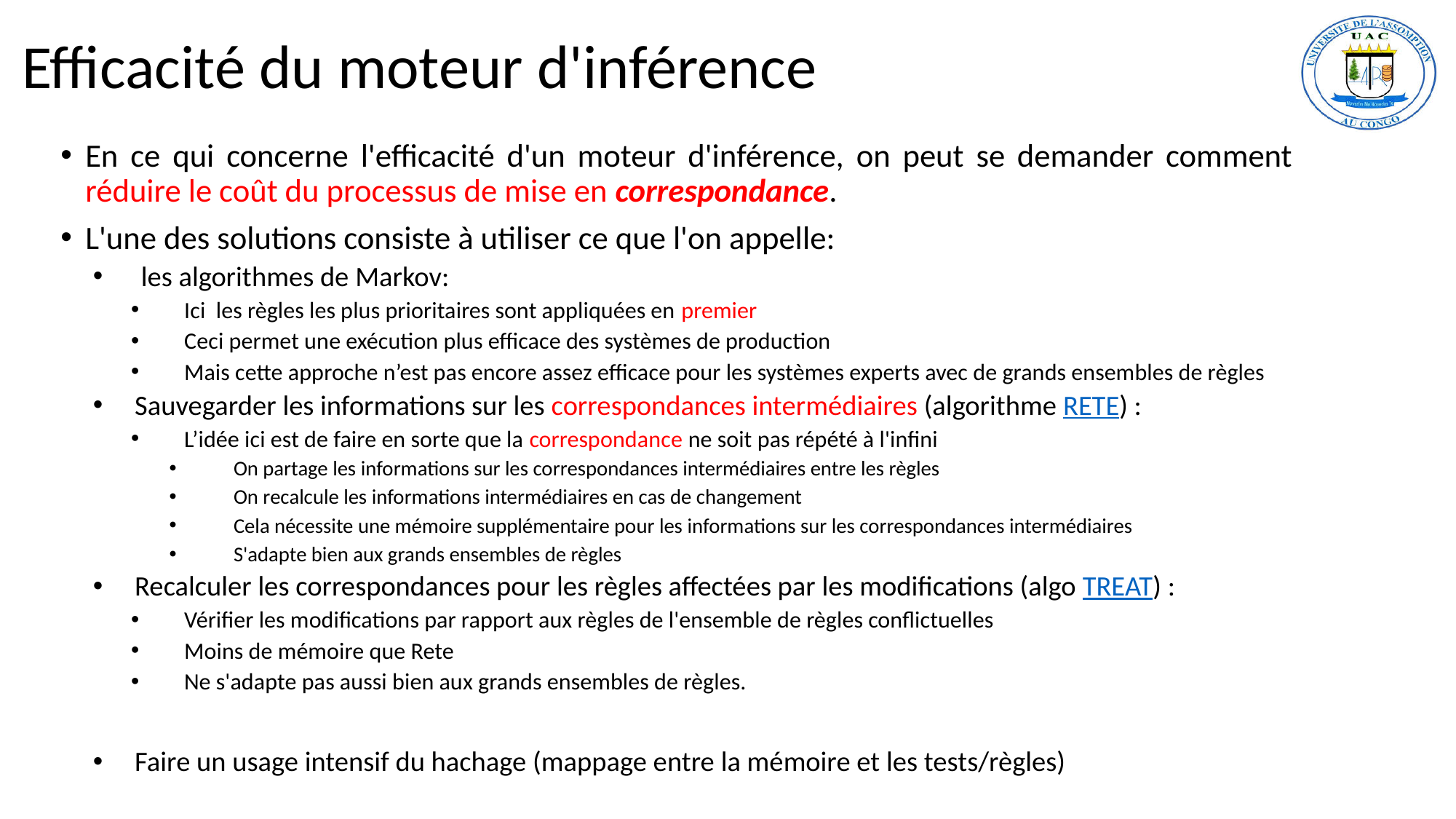

# Efficacité du moteur d'inférence
En ce qui concerne l'efficacité d'un moteur d'inférence, on peut se demander comment réduire le coût du processus de mise en correspondance.
L'une des solutions consiste à utiliser ce que l'on appelle:
 les algorithmes de Markov:
Ici  les règles les plus prioritaires sont appliquées en premier
Ceci permet une exécution plus efficace des systèmes de production
Mais cette approche n’est pas encore assez efficace pour les systèmes experts avec de grands ensembles de règles
Sauvegarder les informations sur les correspondances intermédiaires (algorithme RETE) :
L’idée ici est de faire en sorte que la correspondance ne soit pas répété à l'infini
On partage les informations sur les correspondances intermédiaires entre les règles
On recalcule les informations intermédiaires en cas de changement
Cela nécessite une mémoire supplémentaire pour les informations sur les correspondances intermédiaires
S'adapte bien aux grands ensembles de règles
Recalculer les correspondances pour les règles affectées par les modifications (algo TREAT) :
Vérifier les modifications par rapport aux règles de l'ensemble de règles conflictuelles
Moins de mémoire que Rete
Ne s'adapte pas aussi bien aux grands ensembles de règles.

Faire un usage intensif du hachage (mappage entre la mémoire et les tests/règles)